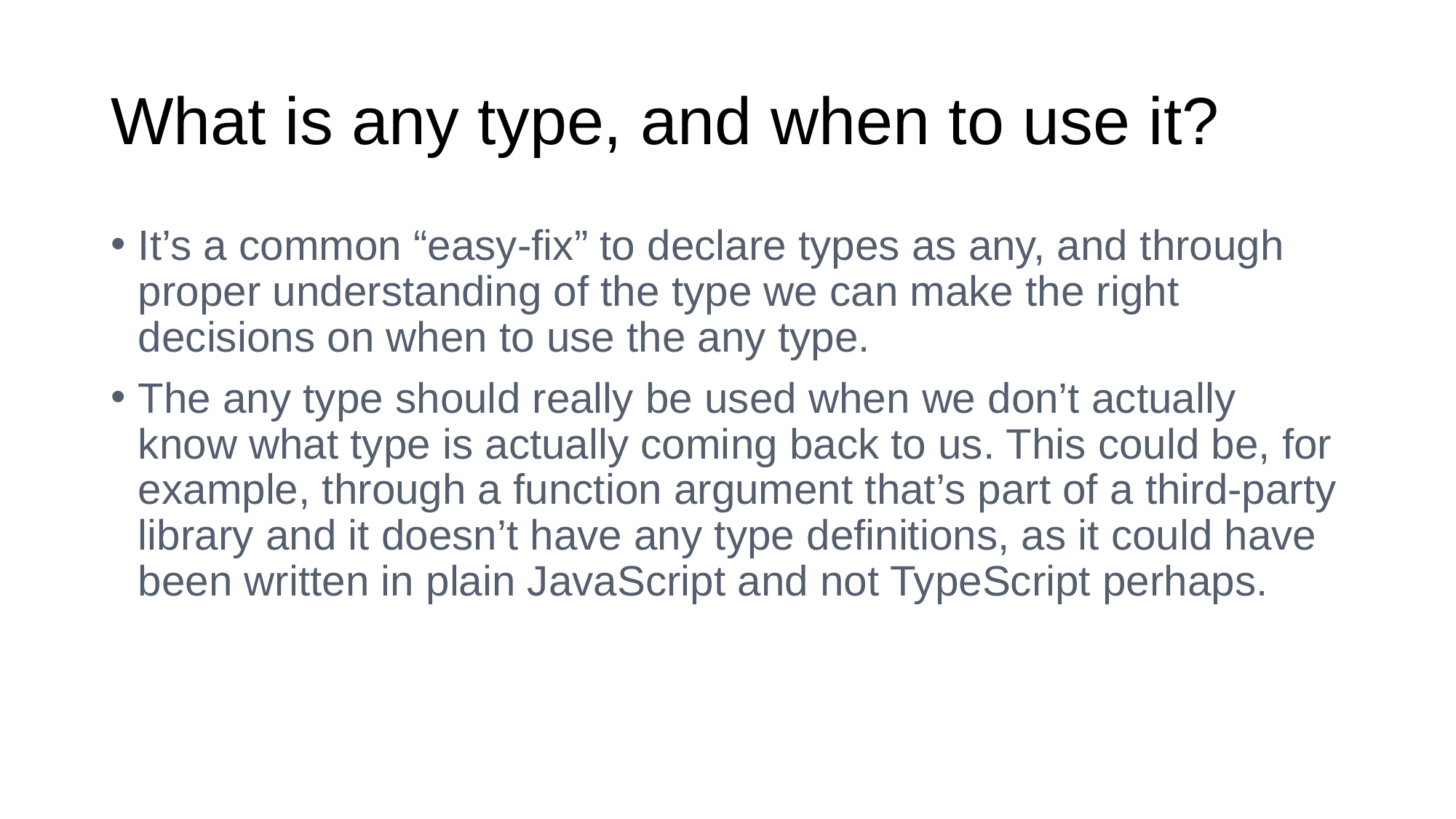

# What is any type, and when to use it?
It’s a common “easy-fix” to declare types as any, and through proper understanding of the type we can make the right decisions on when to use the any type.
The any type should really be used when we don’t actually know what type is actually coming back to us. This could be, for example, through a function argument that’s part of a third-party library and it doesn’t have any type definitions, as it could have been written in plain JavaScript and not TypeScript perhaps.